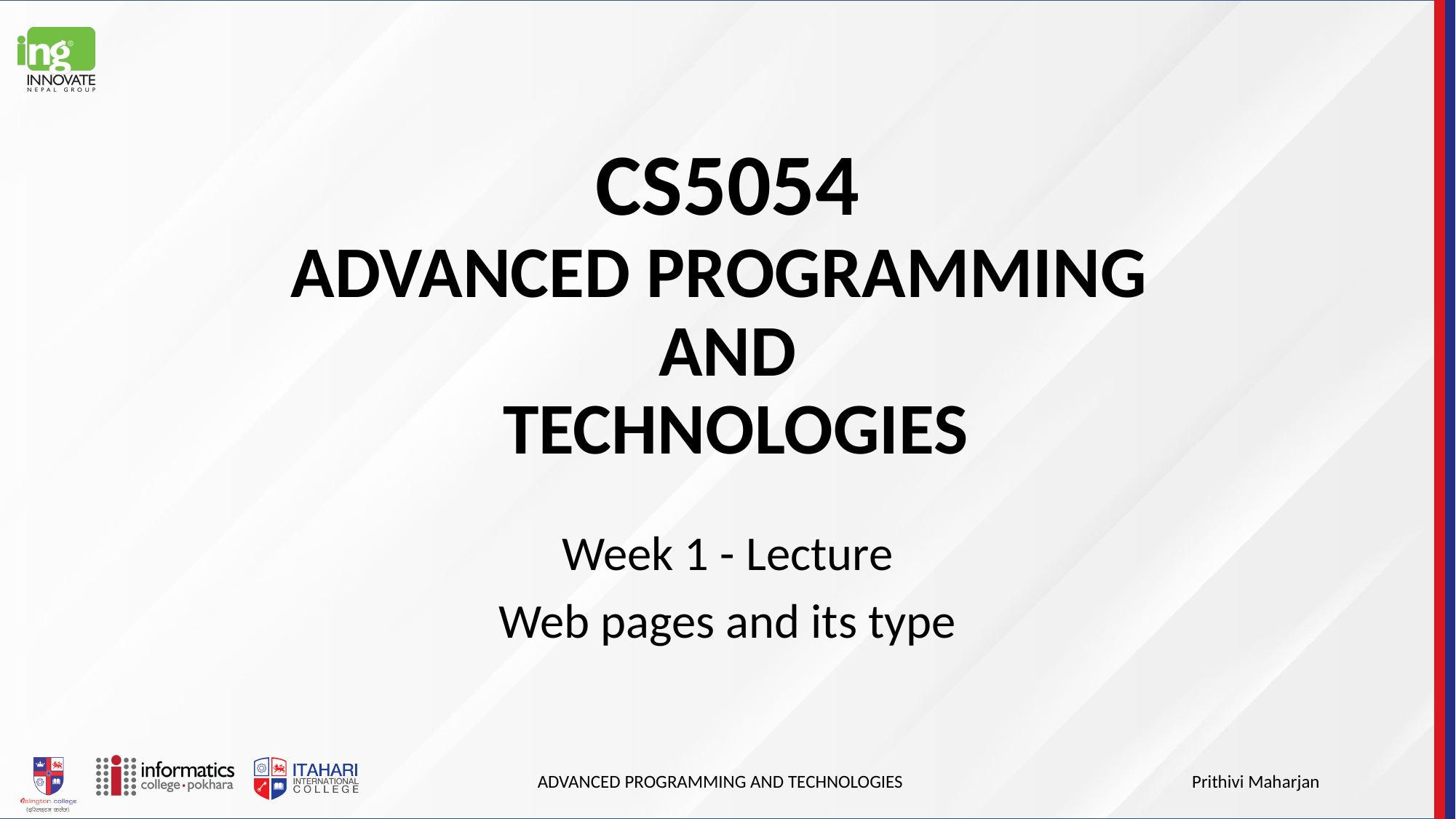

# CS5054 ADVANCED PROGRAMMING
AND
 TECHNOLOGIES
Week 1 - Lecture
Web pages and its type
ADVANCED PROGRAMMING AND TECHNOLOGIES
Prithivi Maharjan